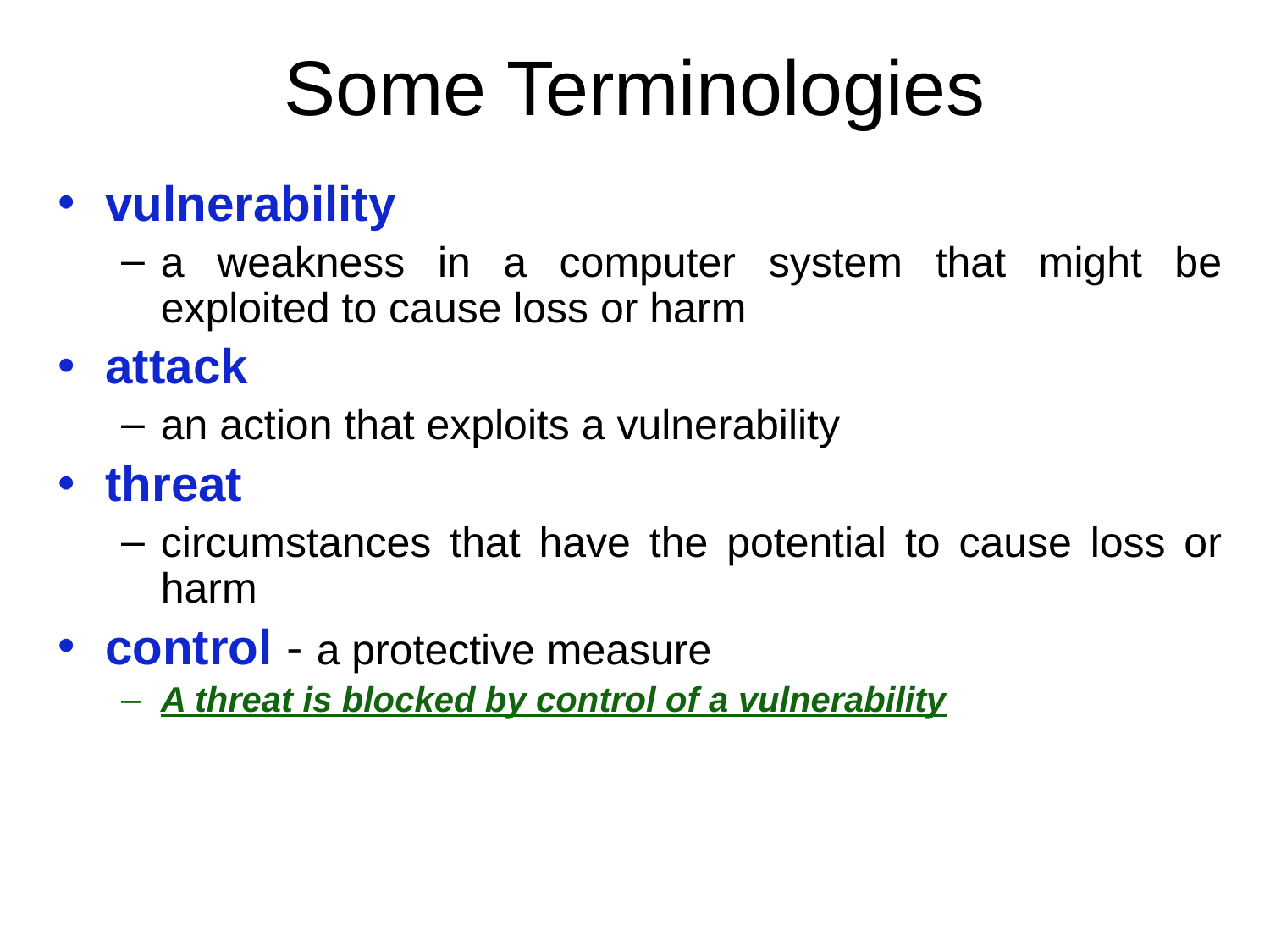

# Some Terminologies
vulnerability
a weakness in a computer system that might be exploited to cause loss or harm
attack
an action that exploits a vulnerability
threat
circumstances that have the potential to cause loss or harm
control - a protective measure
A threat is blocked by control of a vulnerability